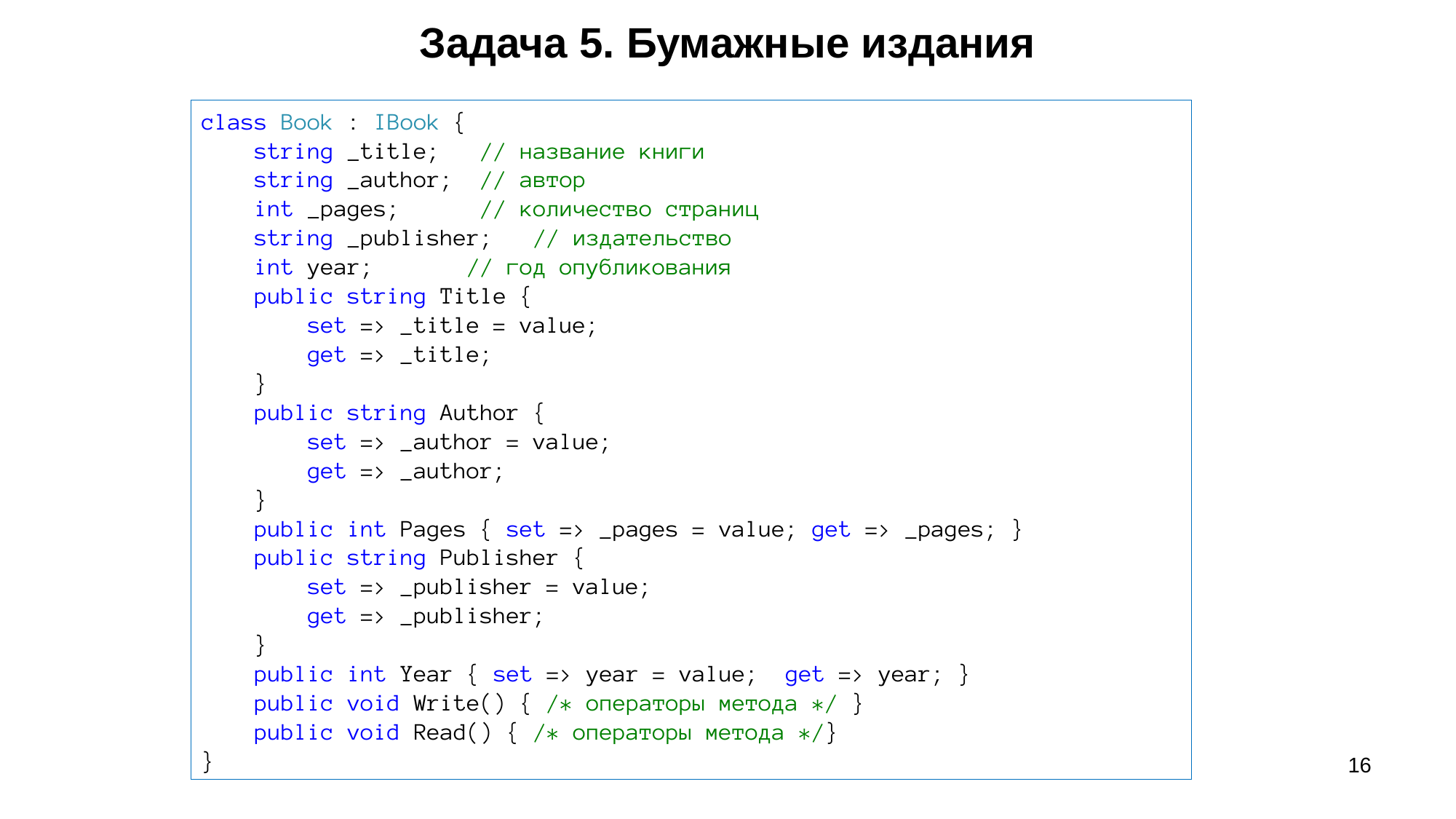

Задача 5. Бумажные издания
class Book : IBook {
    string _title;   // название книги
    string _author;  // автор
    int _pages;      // количество страниц
    string _publisher;   // издательство
    int year;       // год опубликования
    public string Title {
        set => _title = value;
        get => _title;
    }
    public string Author {
        set => _author = value;
        get => _author;
    }
    public int Pages { set => _pages = value; get => _pages; }
    public string Publisher {
        set => _publisher = value;
        get => _publisher;
    }
    public int Year { set => year = value;  get => year; }
    public void Write() { /* операторы метода */ }
    public void Read() { /* операторы метода */}
}
16